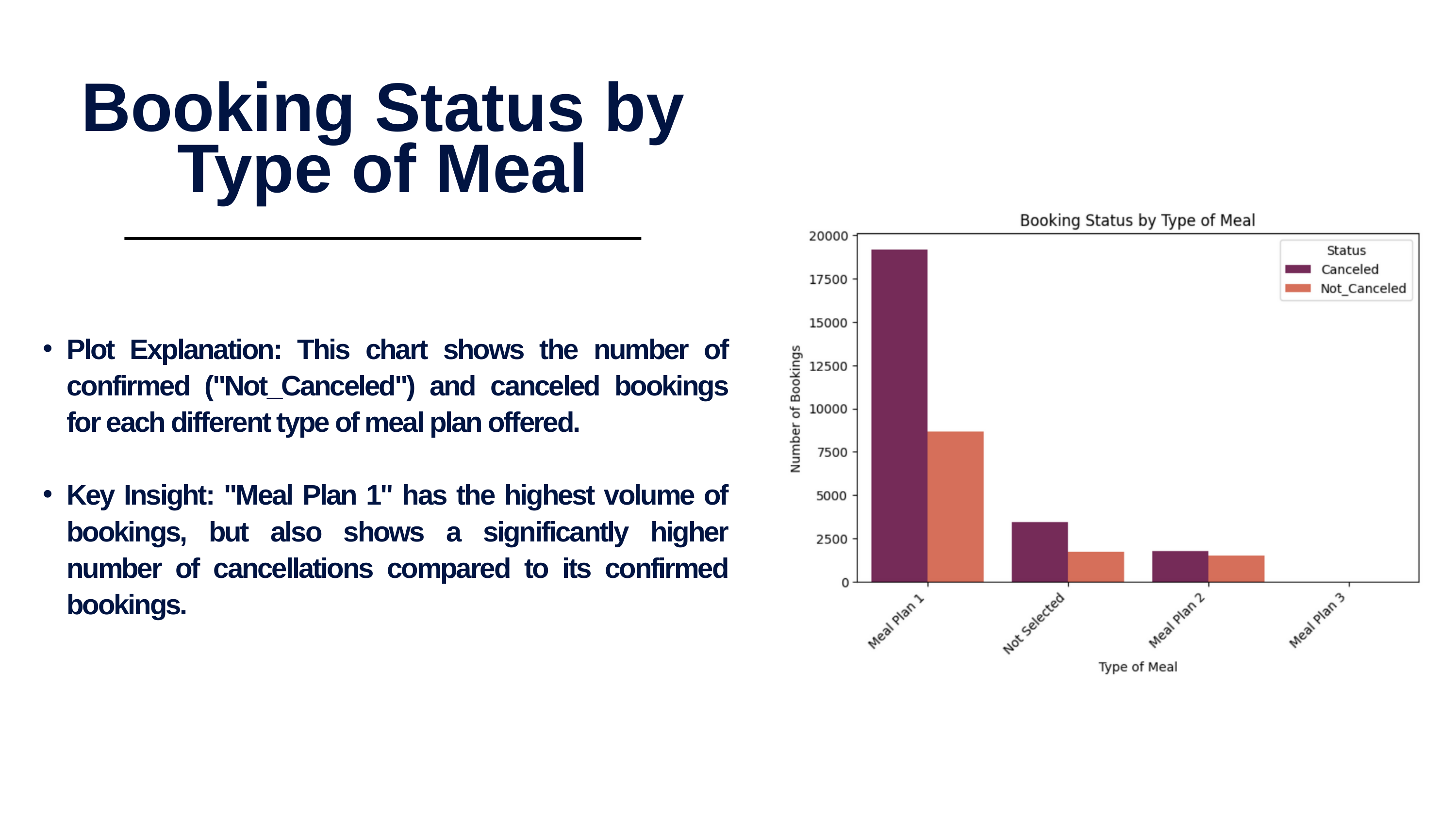

Booking Status by Type of Meal

Plot Explanation: This chart shows the number of confirmed ("Not_Canceled") and canceled bookings for each different type of meal plan offered.

Key Insight: "Meal Plan 1" has the highest volume of bookings, but also shows a significantly higher number of cancellations compared to its confirmed bookings.